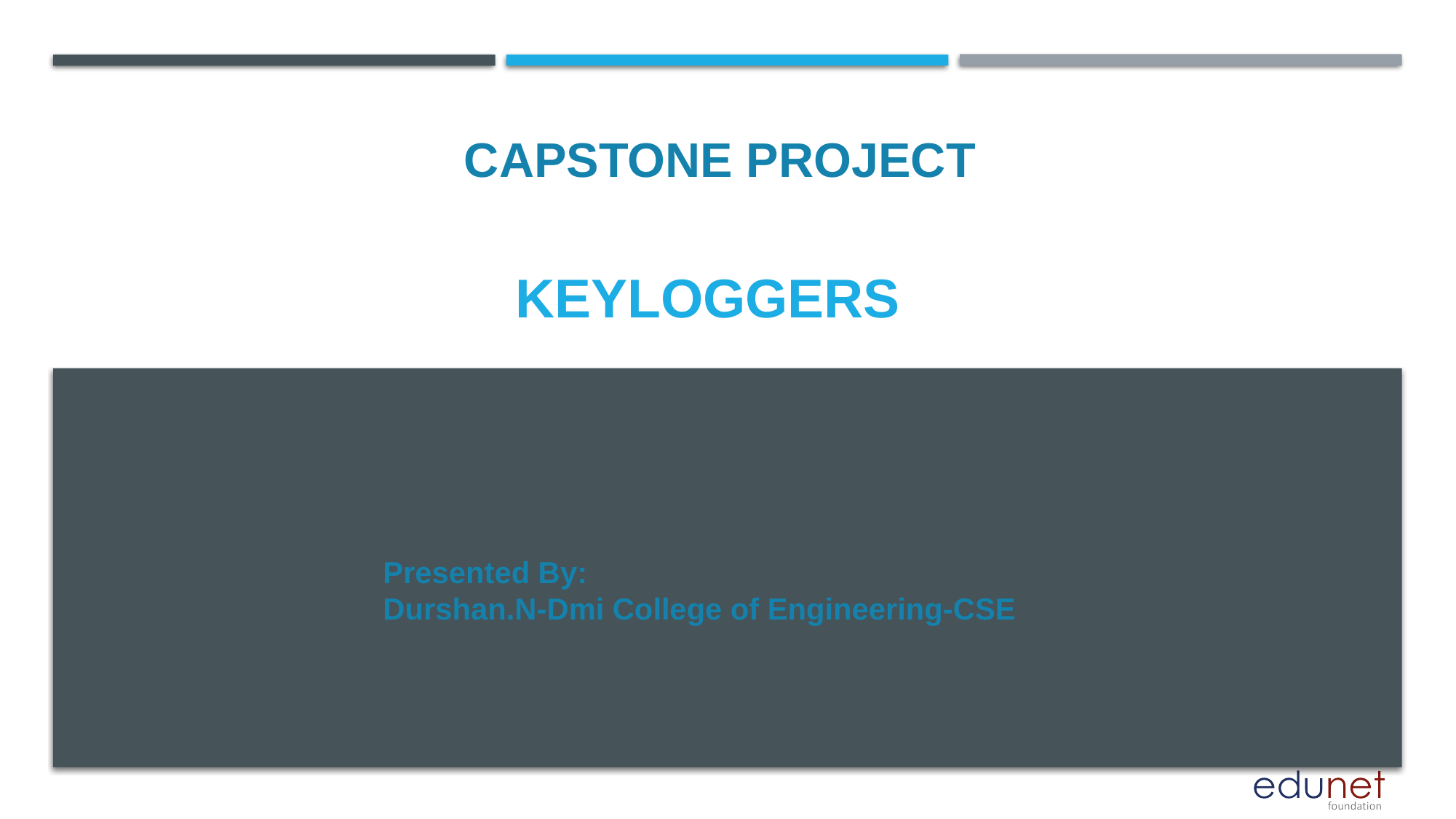

CAPSTONE PROJECT
# keyloggers
Presented By:
Durshan.N-Dmi College of Engineering-CSE